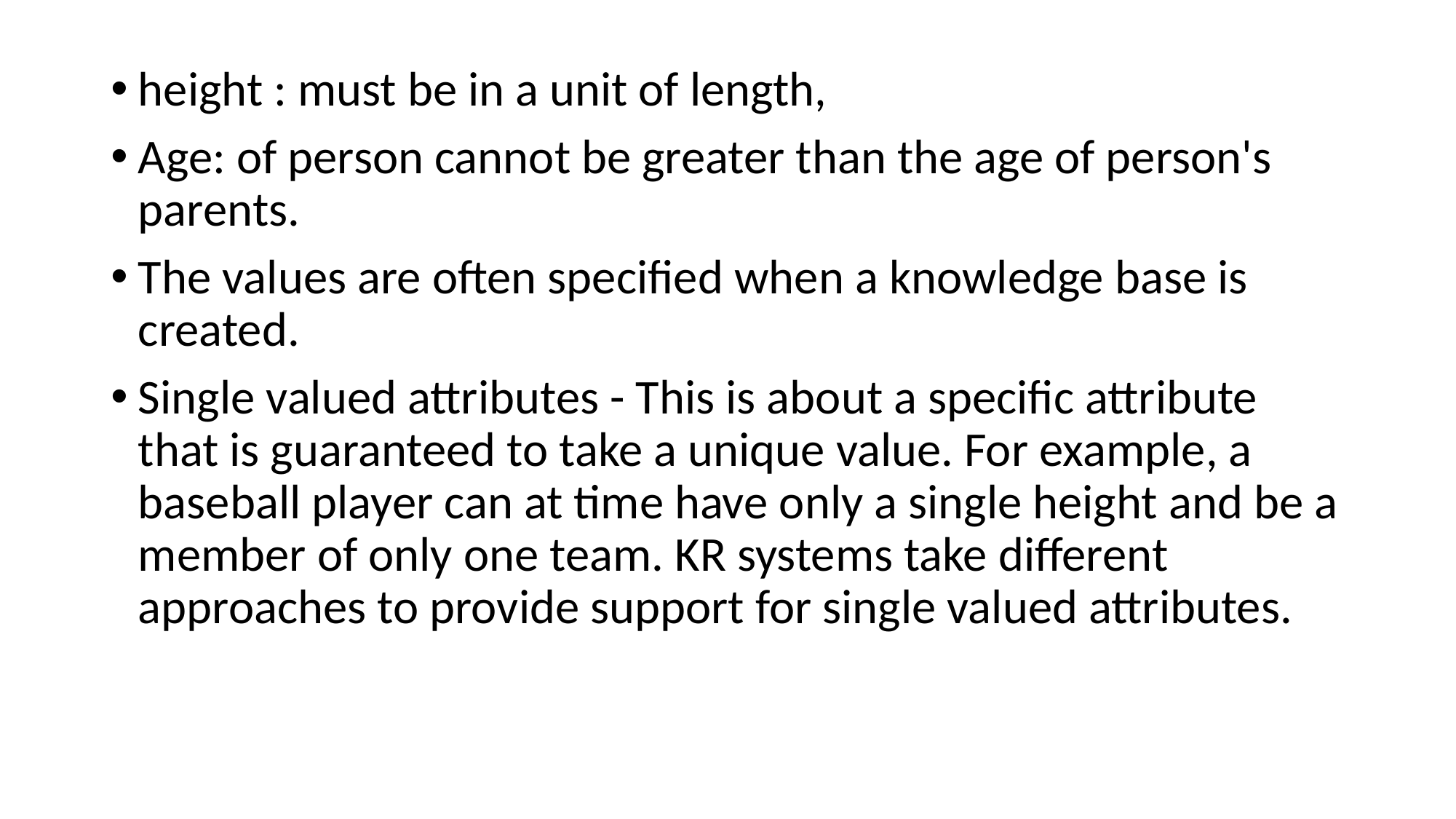

height : must be in a unit of length,
Age: of person cannot be greater than the age of person's parents.
The values are often specified when a knowledge base is created.
Single valued attributes - This is about a specific attribute that is guaranteed to take a unique value. For example, a baseball player can at time have only a single height and be a member of only one team. KR systems take different approaches to provide support for single valued attributes.